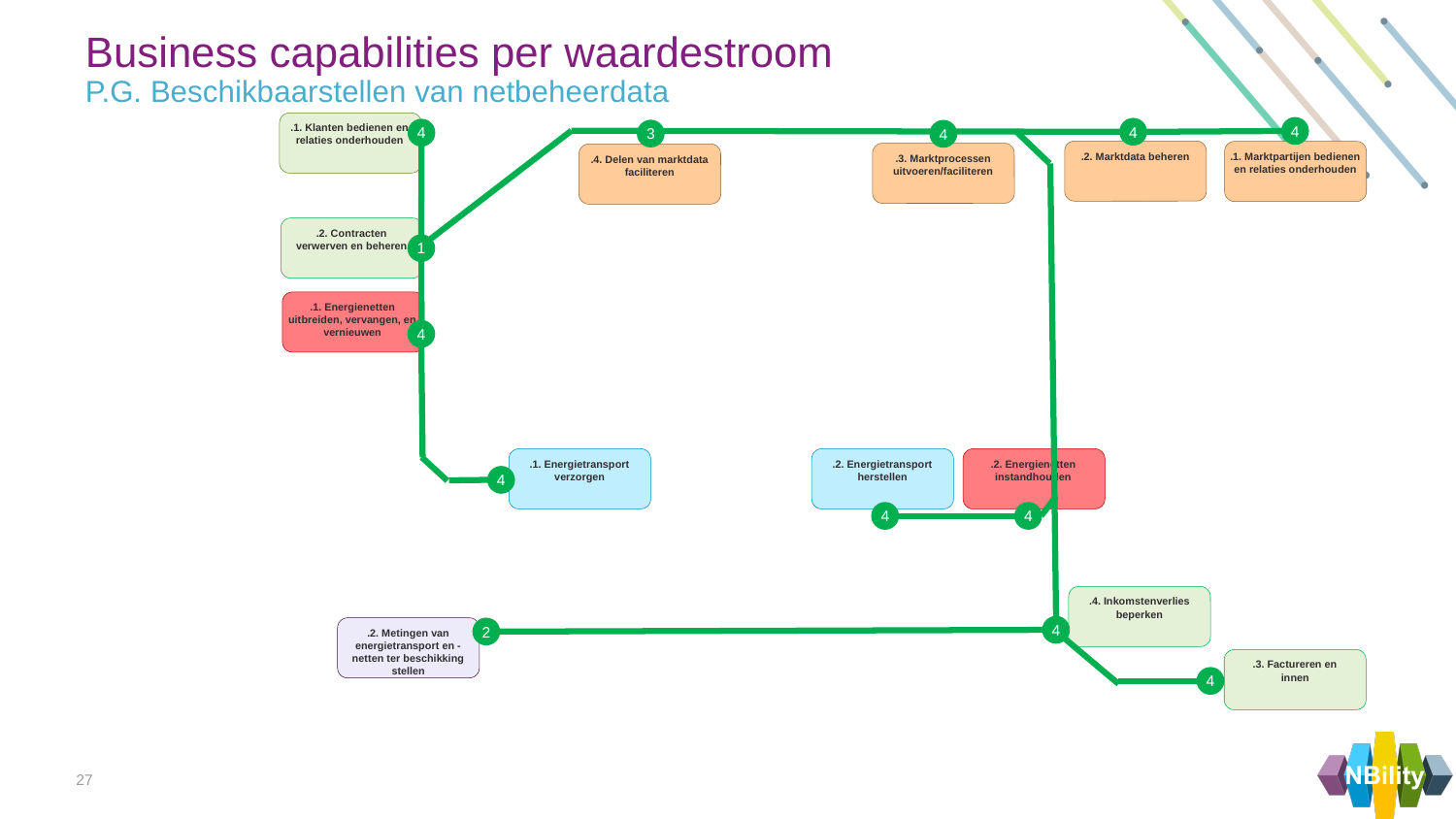

Business capabilities per waardestroom
P.G. Beschikbaarstellen van netbeheerdata
.1. Klanten bedienen en relaties onderhouden
4
4
4
3
4
.2. Marktdata beheren
.1. Marktpartijen bedienen en relaties onderhouden
.3. Marktprocessen uitvoeren/faciliteren
.4. Delen van marktdata faciliteren
.2. Contracten verwerven en beheren
1
.1. Energienetten uitbreiden, vervangen, en vernieuwen
4
.1. Energietransport verzorgen
.2. Energietransport herstellen
.2. Energienetten instandhouden
4
4
4
.4. Inkomstenverlies beperken
4
.2. Metingen van energietransport en -netten ter beschikking stellen
2
.3. Factureren en innen
4
27